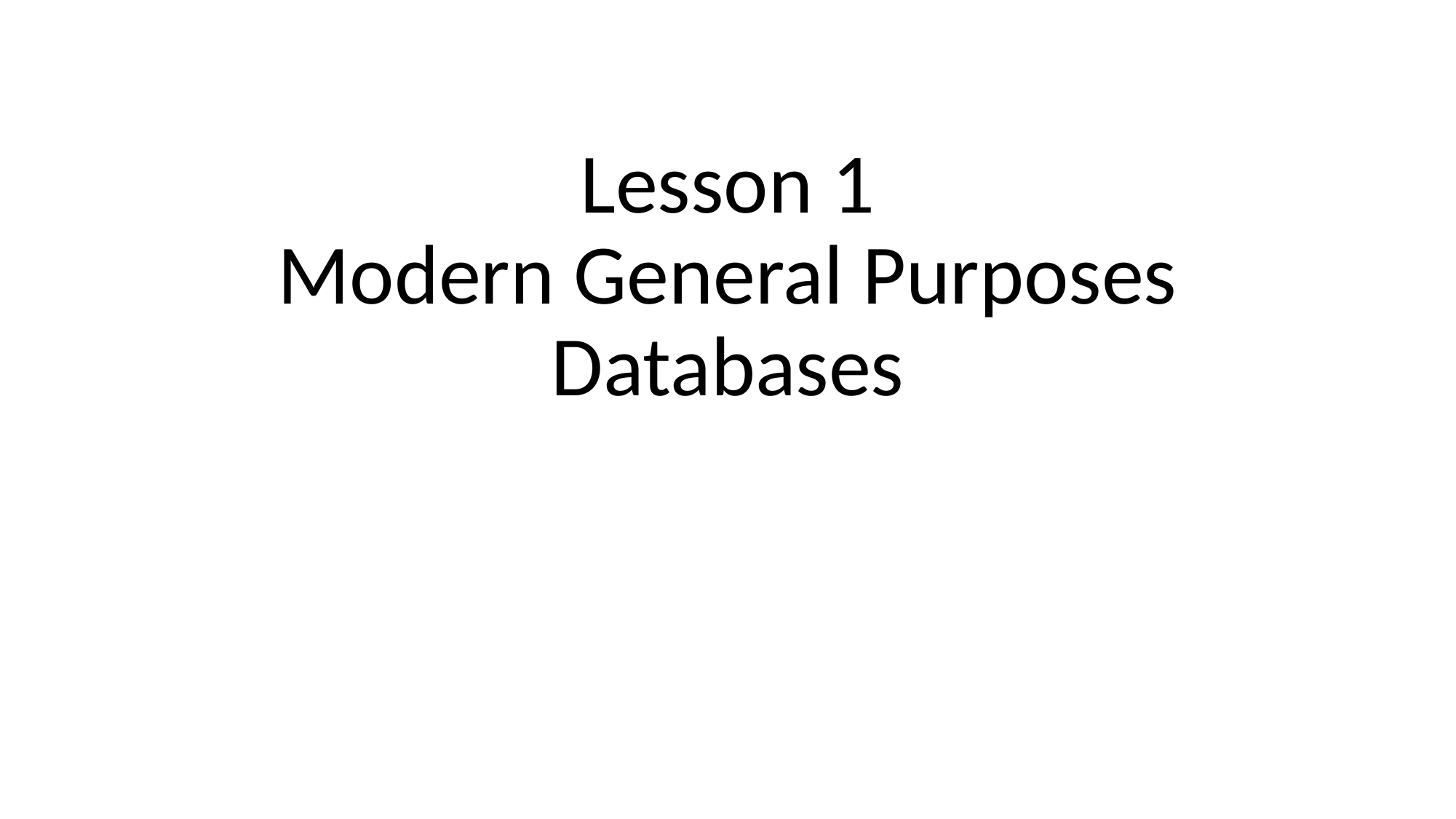

# Lesson 1 Modern General Purposes Databases